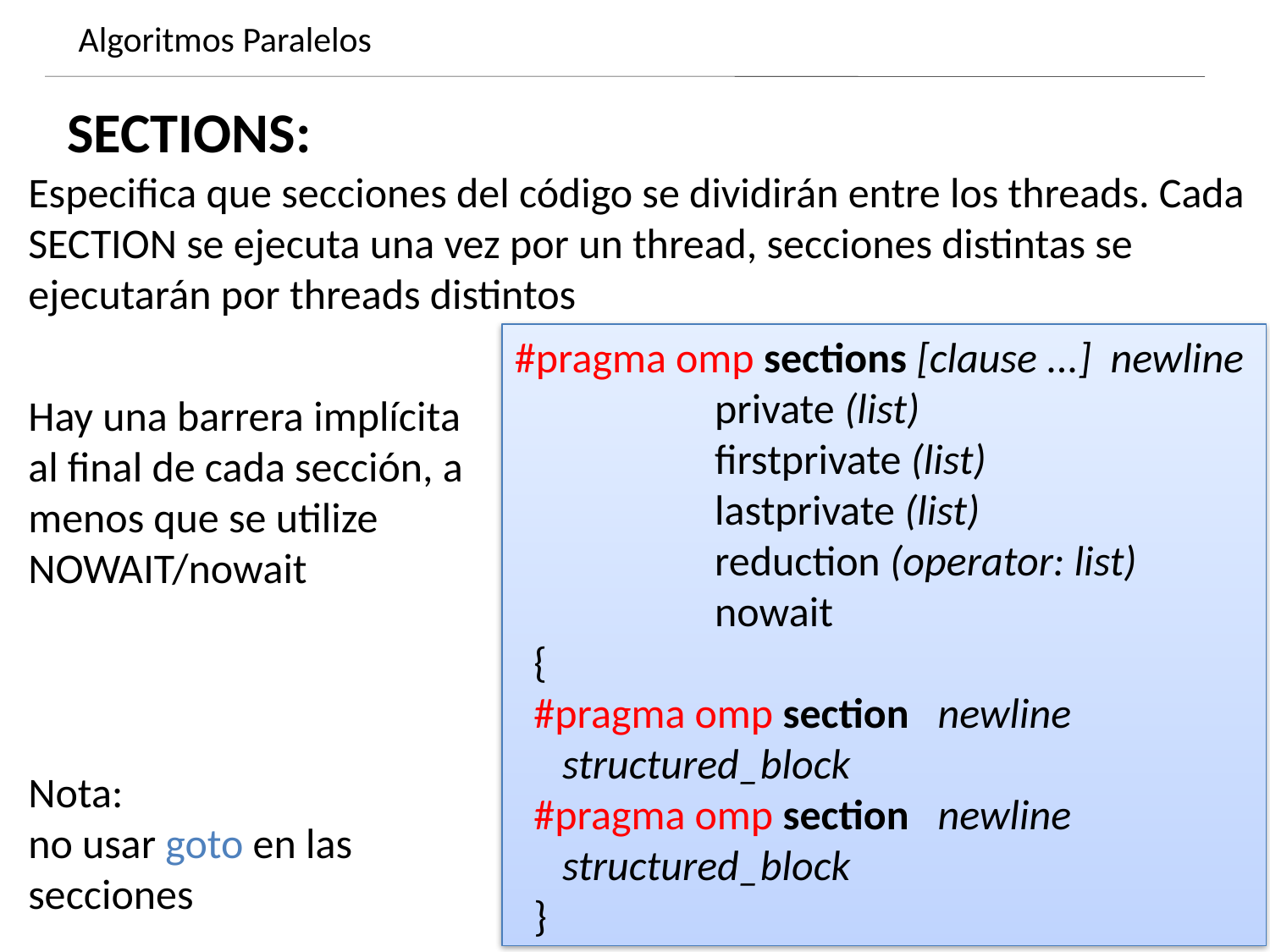

Algoritmos Paralelos
Dynamics of growing SMBHs in galaxy cores

SECTIONS:
Especifica que secciones del código se dividirán entre los threads. Cada SECTION se ejecuta una vez por un thread, secciones distintas se ejecutarán por threads distintos
#pragma omp sections [clause ...]  newline
                     private (list)
                     firstprivate (list)
                     lastprivate (list)
                     reduction (operator: list)
                     nowait
  {
  #pragma omp section   newline
     structured_block
  #pragma omp section   newline
     structured_block
  }
Hay una barrera implícita al final de cada sección, a menos que se utilize NOWAIT/nowait
Nota:
no usar goto en las secciones